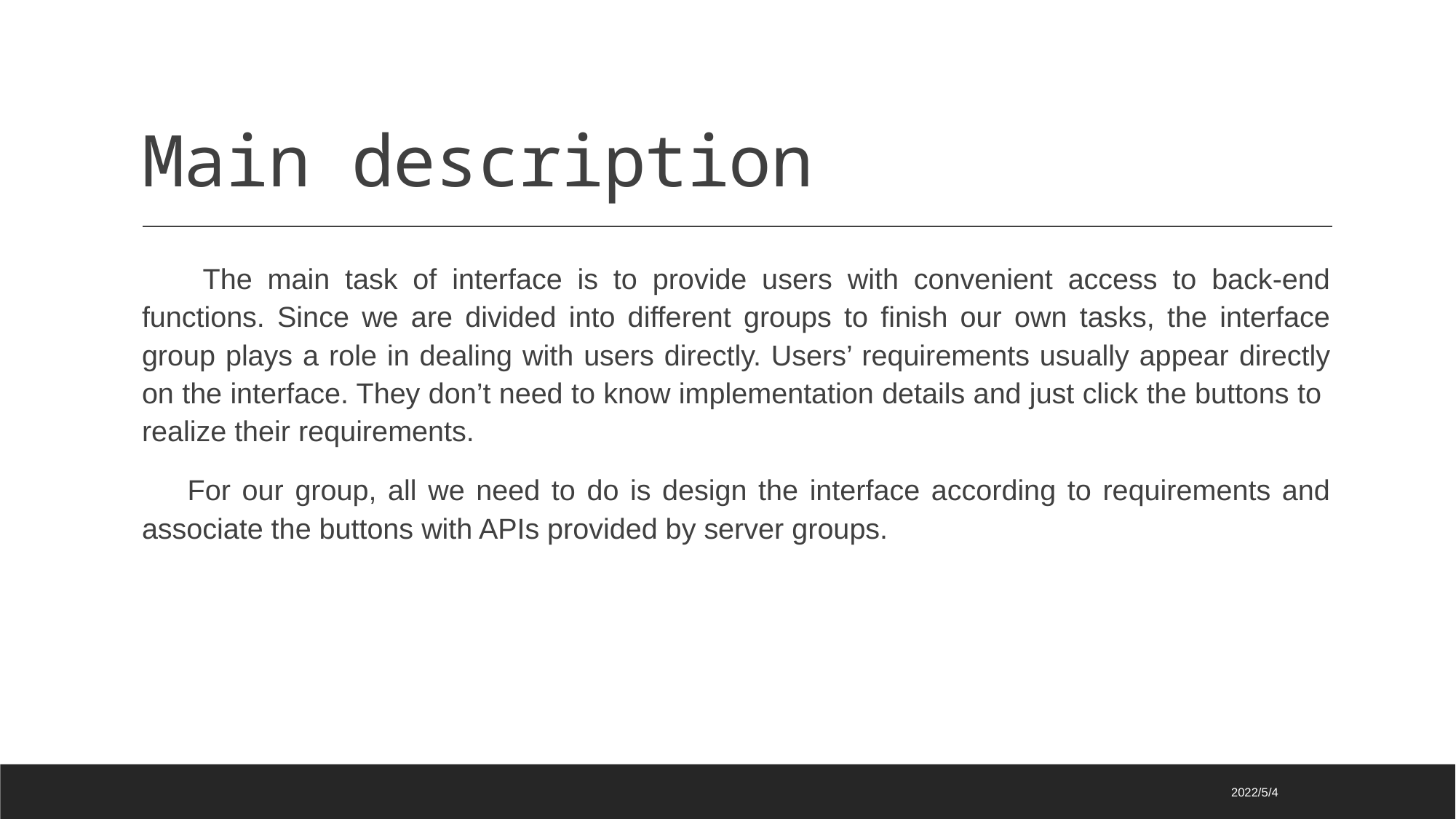

# Main description
    The main task of interface is to provide users with convenient access to back-end functions. Since we are divided into different groups to finish our own tasks, the interface group plays a role in dealing with users directly. Users’ requirements usually appear directly on the interface. They don’t need to know implementation details and just click the buttons to  realize their requirements.
    For our group, all we need to do is design the interface according to requirements and associate the buttons with APIs provided by server groups.
2022/5/4